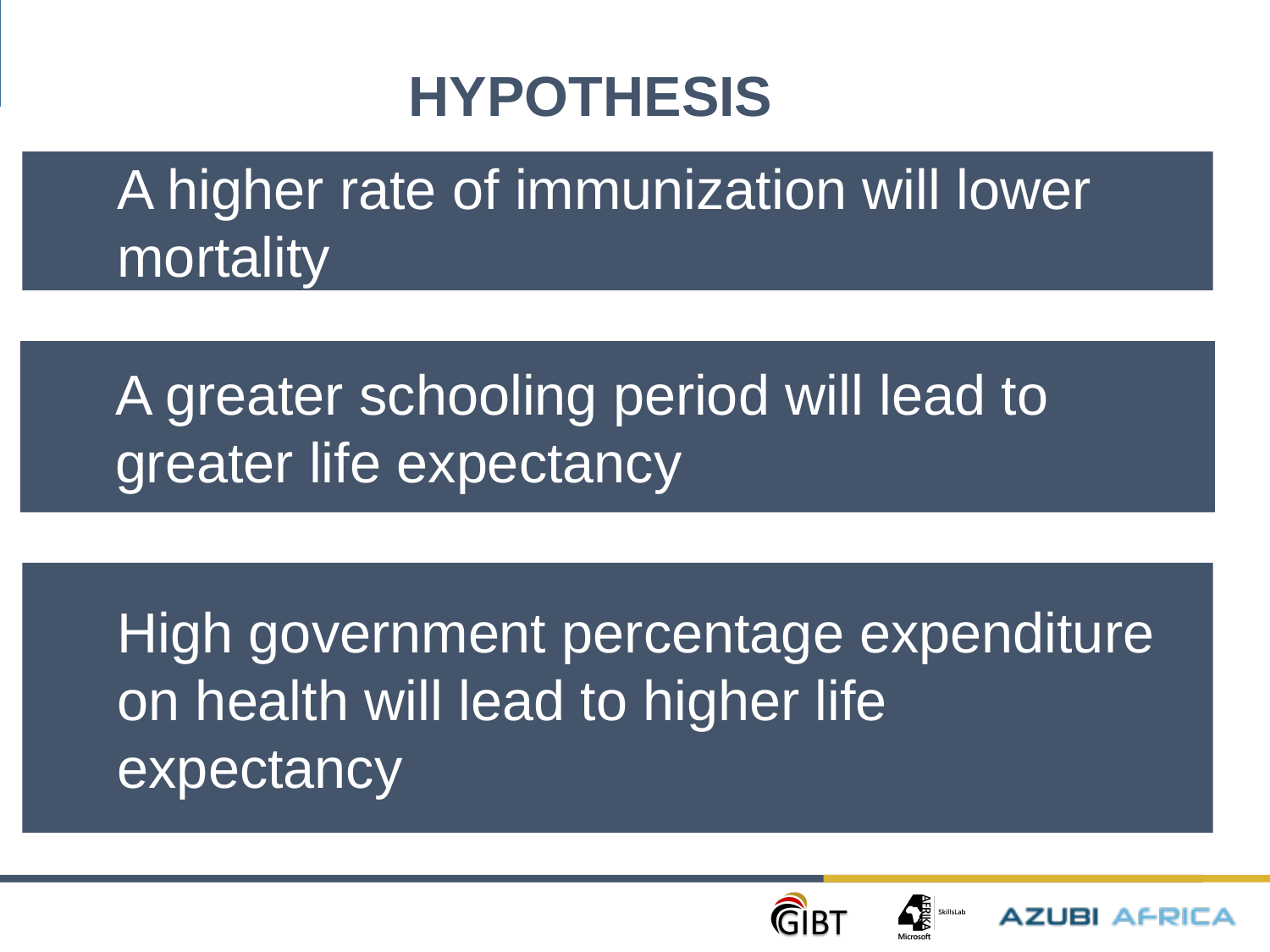

[Government influence]
HYPOTHESIS
A higher rate of immunization will lower  mortality

A greater schooling period will lead to greater life expectancy
Click to add text
High government percentage expenditure on health will lead to higher life expectancy